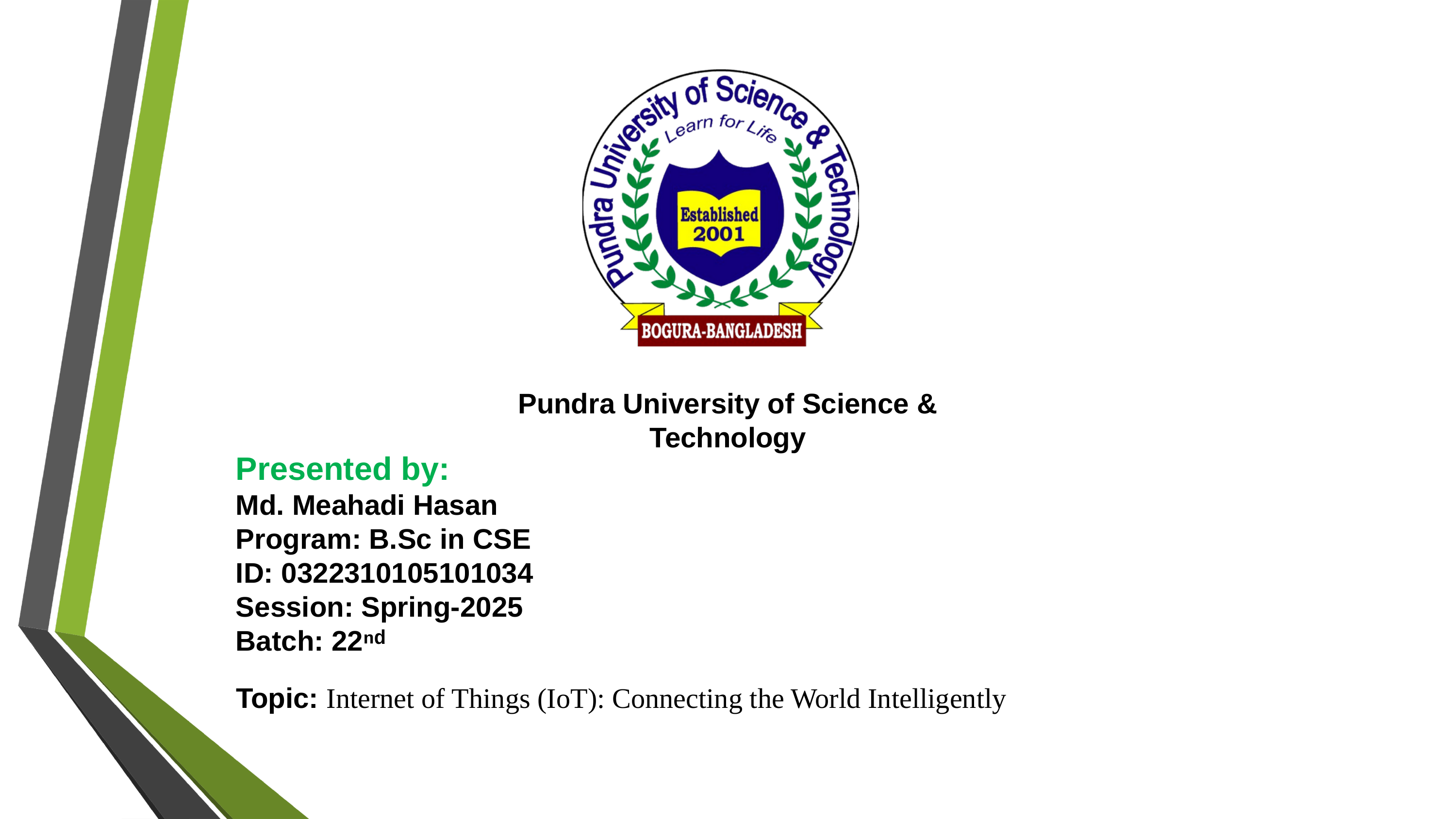

Pundra University of Science & Technology

Presented by:
Md. Meahadi Hasan
Program: B.Sc in CSE
ID: 0322310105101034
Session: Spring-2025
Batch: 22ⁿᵈ

Topic: Internet of Things (IoT): Connecting the World Intelligently